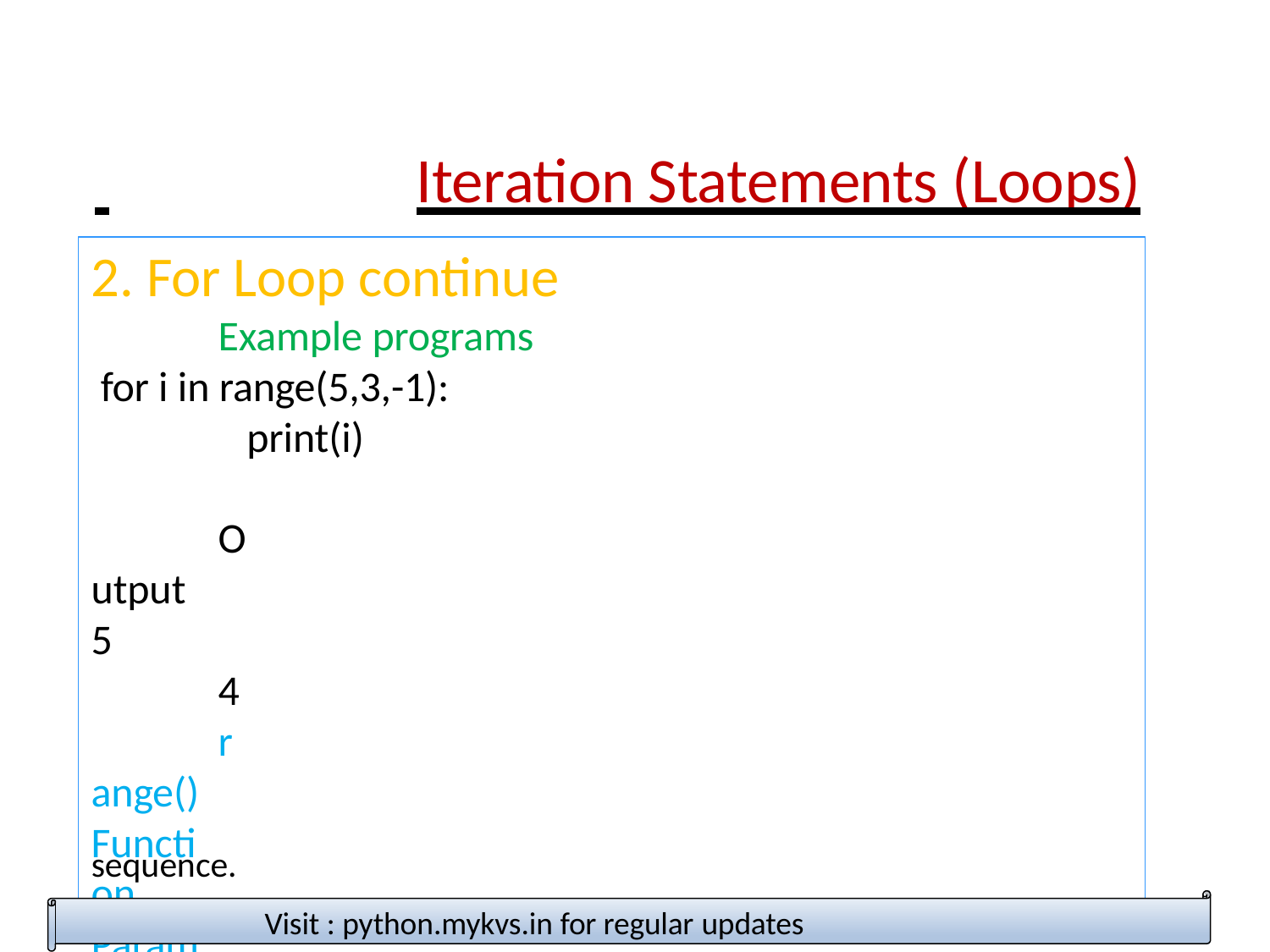

# Iteration Statements (Loops)

2. For Loop continue
Example programs  for i in range(5,3,-1):
print(i)

Output  5
4
range() Function Parameters
start: Starting number of the sequence.
stop: Generate numbers up to, but not including this number.  step(Optional): Determines the increment between each numbers in the
sequence.

Visit : python.mykvs.in for regular updates